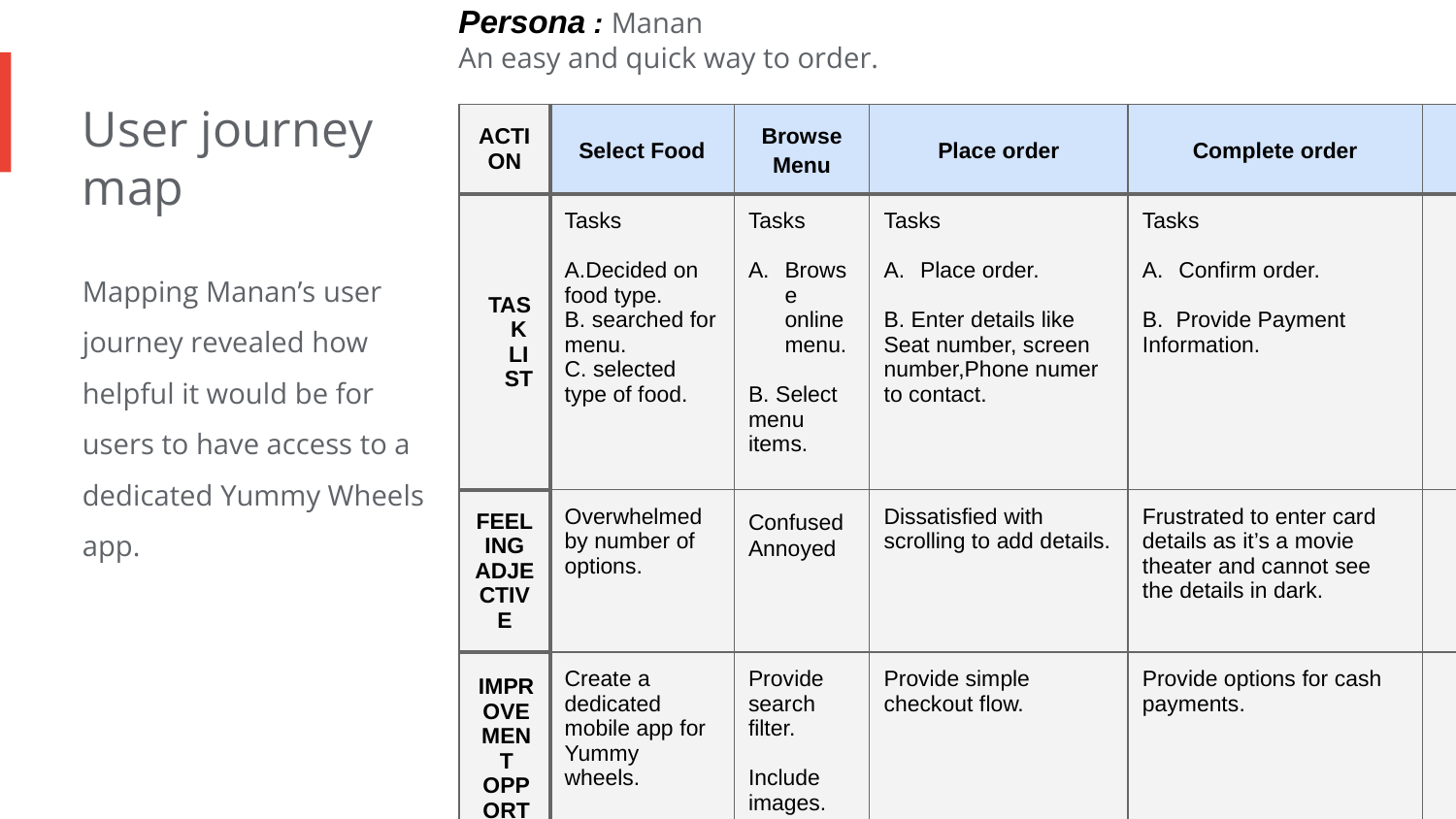

Persona : Manan
An easy and quick way to order.
User journey map
| ACTION | Select Food | Browse Menu | Place order | Complete order |  |
| --- | --- | --- | --- | --- | --- |
| TASK LIST | Tasks A.Decided on food type. B. searched for menu. C. selected type of food. | Tasks Browse online menu. B. Select menu items. | Tasks Place order. B. Enter details like Seat number, screen number,Phone numer to contact. | Tasks Confirm order. B. Provide Payment Information. |  |
| FEELING ADJECTIVE | Overwhelmed by number of options. | Confused Annoyed | Dissatisfied with scrolling to add details. | Frustrated to enter card details as it’s a movie theater and cannot see the details in dark. |  |
| IMPROVEMENT OPPORTUNITIES | Create a dedicated mobile app for Yummy wheels. | Provide search filter. Include images. | Provide simple checkout flow. | Provide options for cash payments. |  |
Mapping Manan’s user journey revealed how helpful it would be for
users to have access to a dedicated Yummy Wheels app.